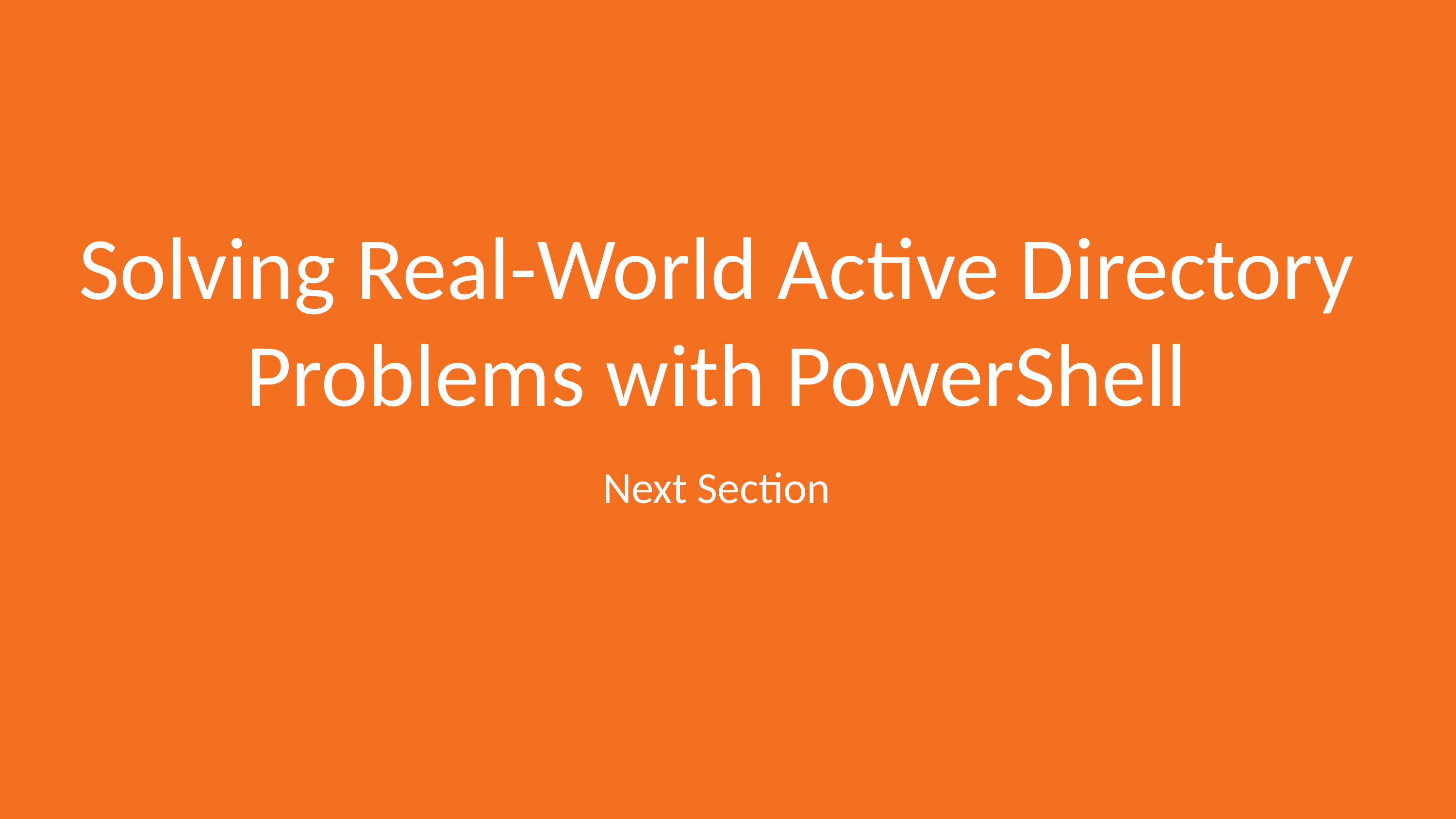

# Solving Real-World Active Directory Problems with PowerShell
Next Section